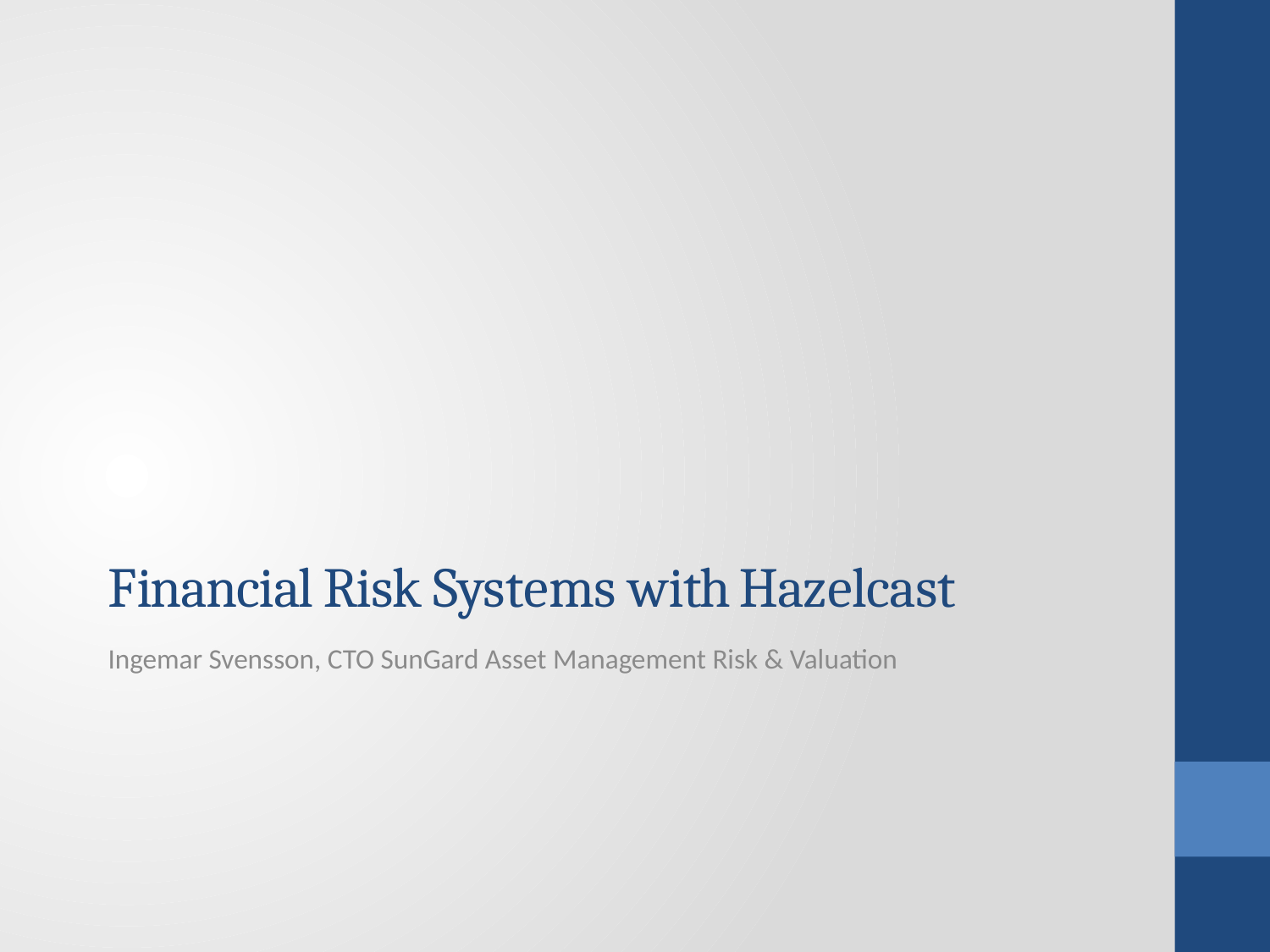

# Financial Risk Systems with Hazelcast
Ingemar Svensson, CTO SunGard Asset Management Risk & Valuation